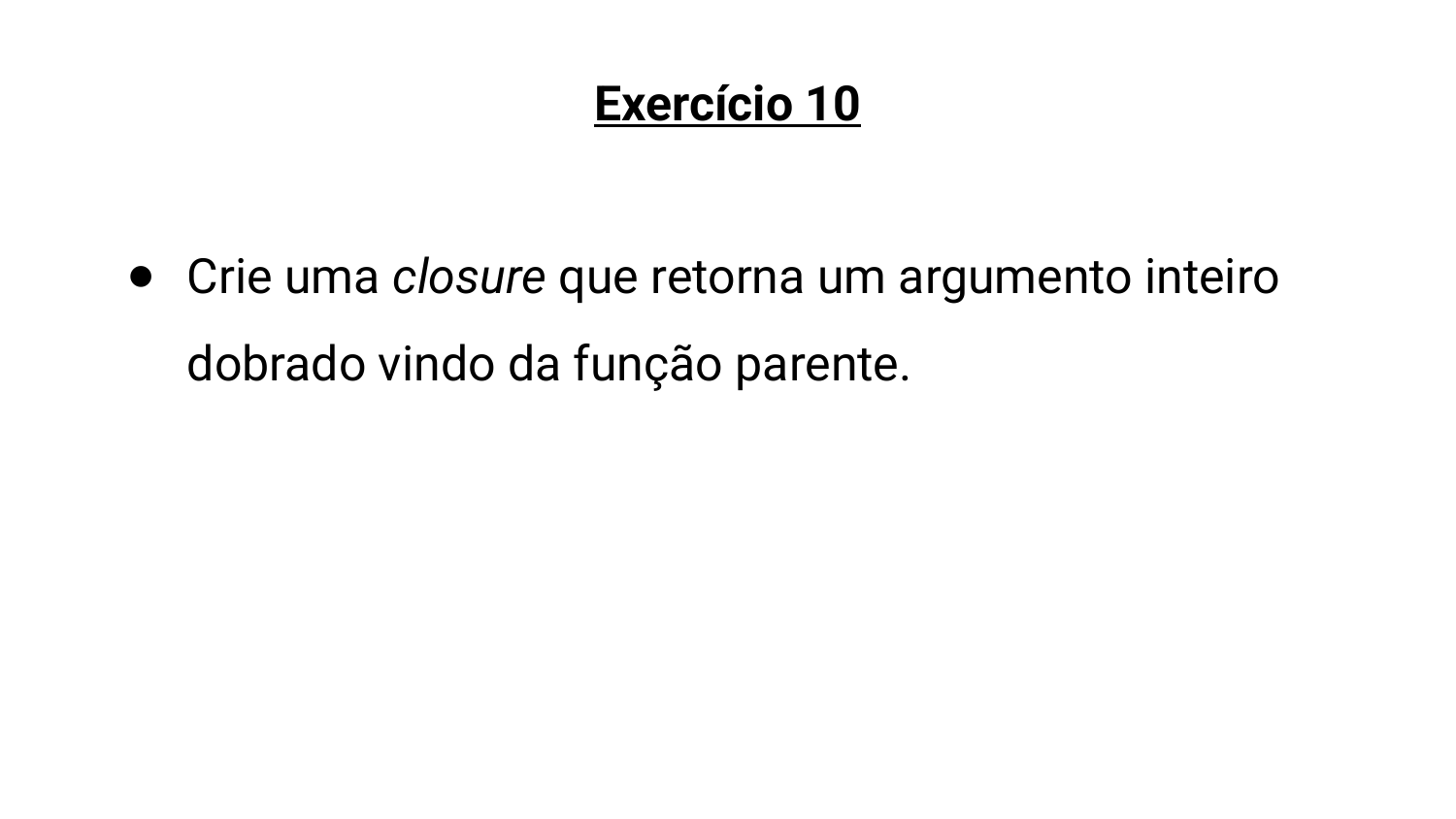

Exercício 10
Crie uma closure que retorna um argumento inteiro dobrado vindo da função parente.